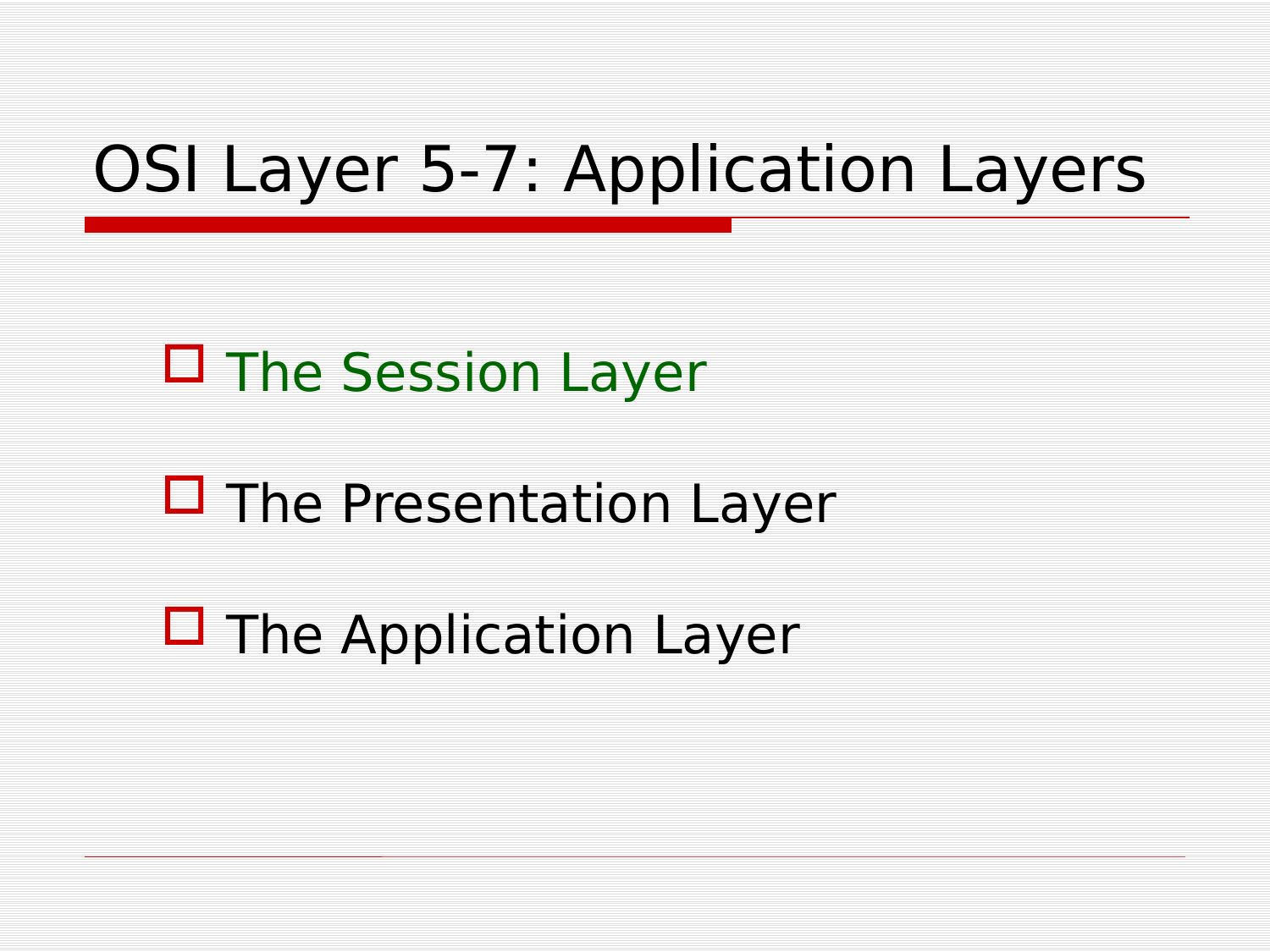

# OSI Layer 5-7: Application Layers
The Session Layer
The Presentation Layer
The Application Layer